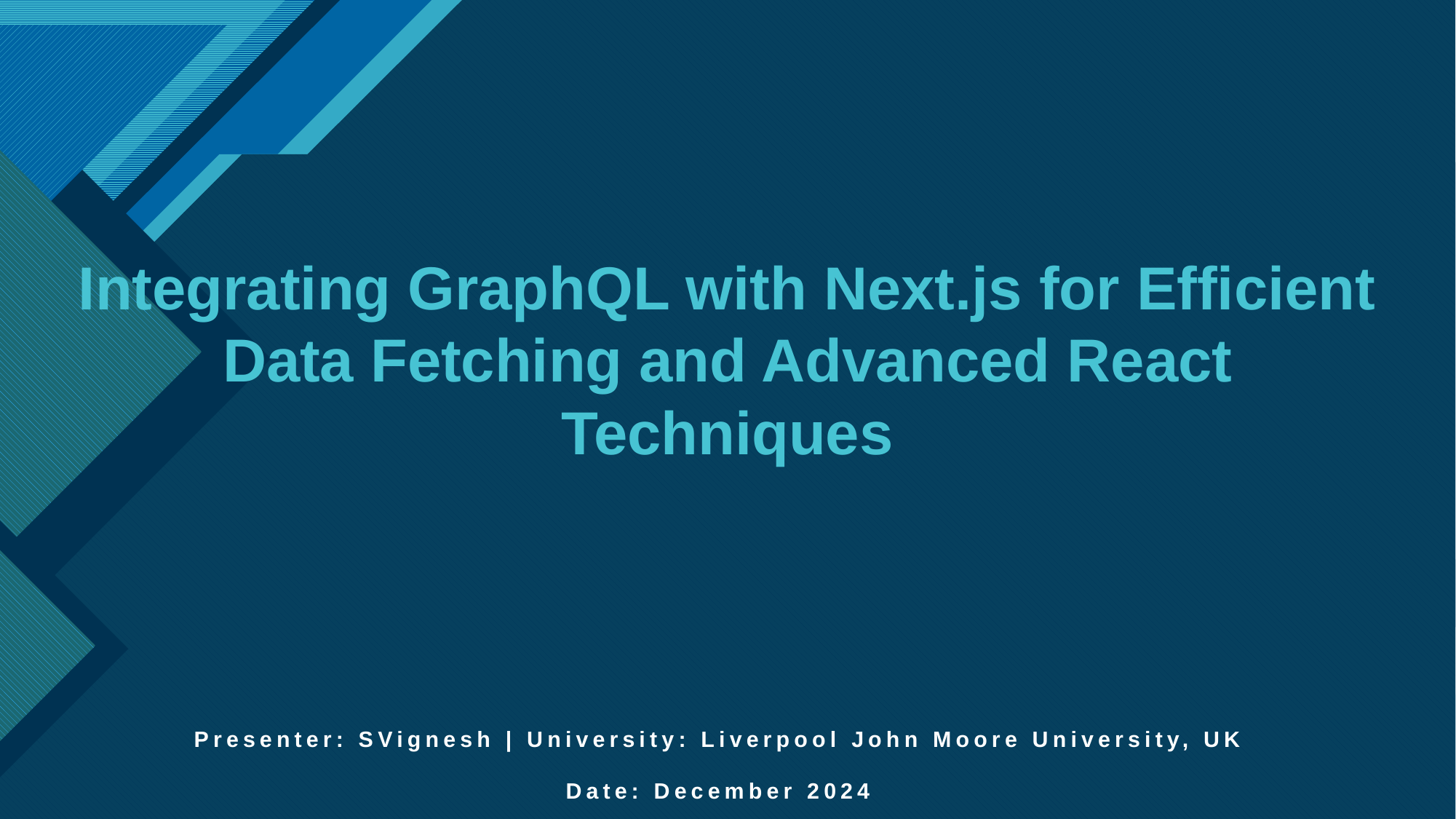

# Integrating GraphQL with Next.js for Efficient Data Fetching and Advanced React Techniques
Presenter: SVignesh | University: Liverpool John Moore University, UK
Date: December 2024